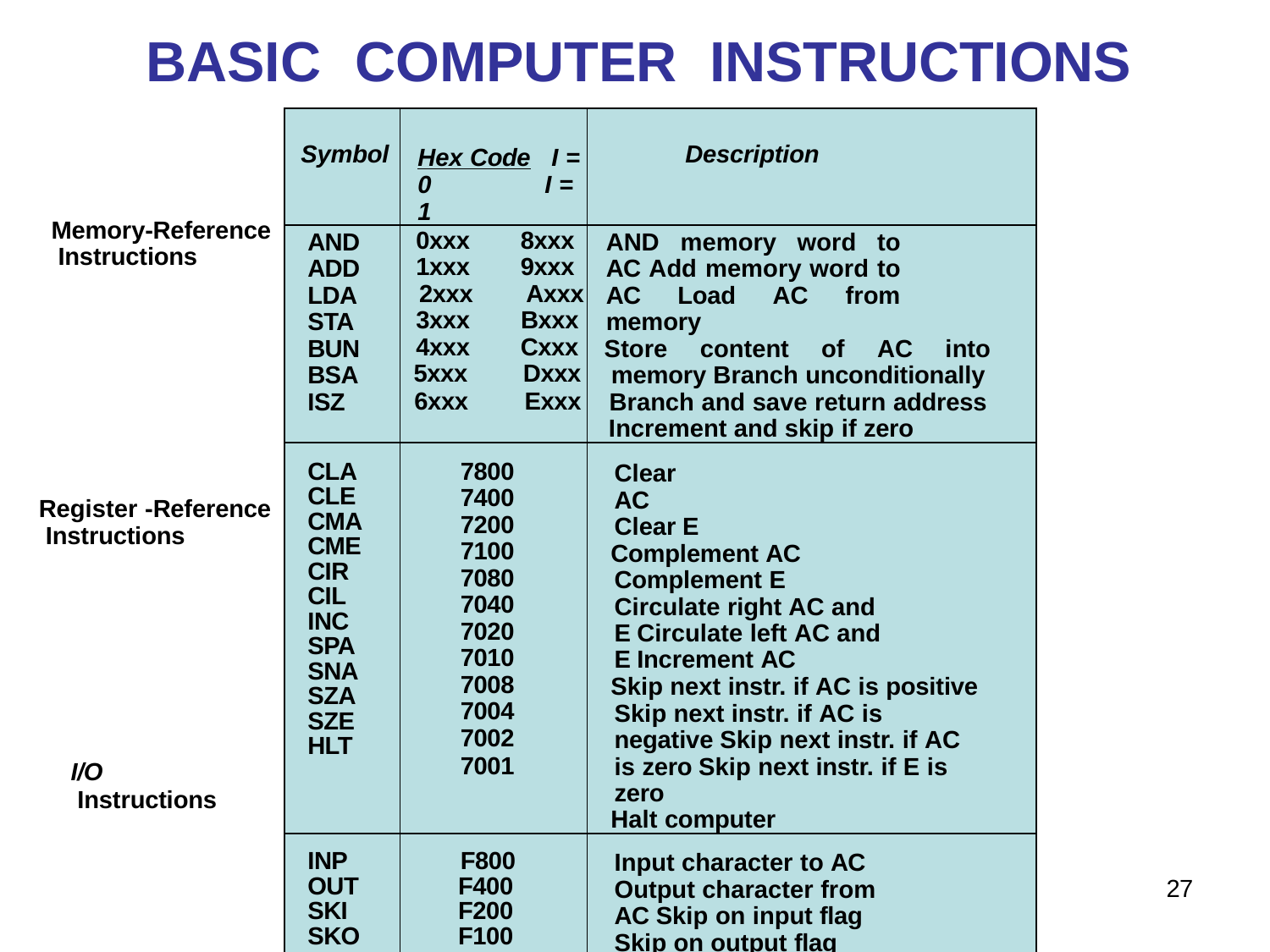

# BASIC	COMPUTER	INSTRUCTIONS
| Symbol | Hex Code I = 0 I = 1 | Description |
| --- | --- | --- |
| AND ADD LDA STA BUN BSA ISZ | 0xxx 8xxx 1xxx 9xxx 2xxx Axxx 3xxx Bxxx 4xxx Cxxx 5xxx Dxxx 6xxx Exxx | AND memory word to AC Add memory word to AC Load AC from memory Store content of AC into memory Branch unconditionally Branch and save return address Increment and skip if zero |
| CLA CLE CMA CME CIR CIL INC SPA SNA SZA SZE HLT | 7800 7400 7200 7100 7080 7040 7020 7010 7008 7004 7002 7001 | Clear AC Clear E Complement AC Complement E Circulate right AC and E Circulate left AC and E Increment AC Skip next instr. if AC is positive Skip next instr. if AC is negative Skip next instr. if AC is zero Skip next instr. if E is zero Halt computer |
| INP OUT SKI SKO ION IOF | F800 F400 F200 F100 F080 F040 | Input character to AC Output character from AC Skip on input flag Skip on output flag Interrupt on Interrupt off |

Memory-Reference Instructions
Register -Reference Instructions
I/O
Instructions
27